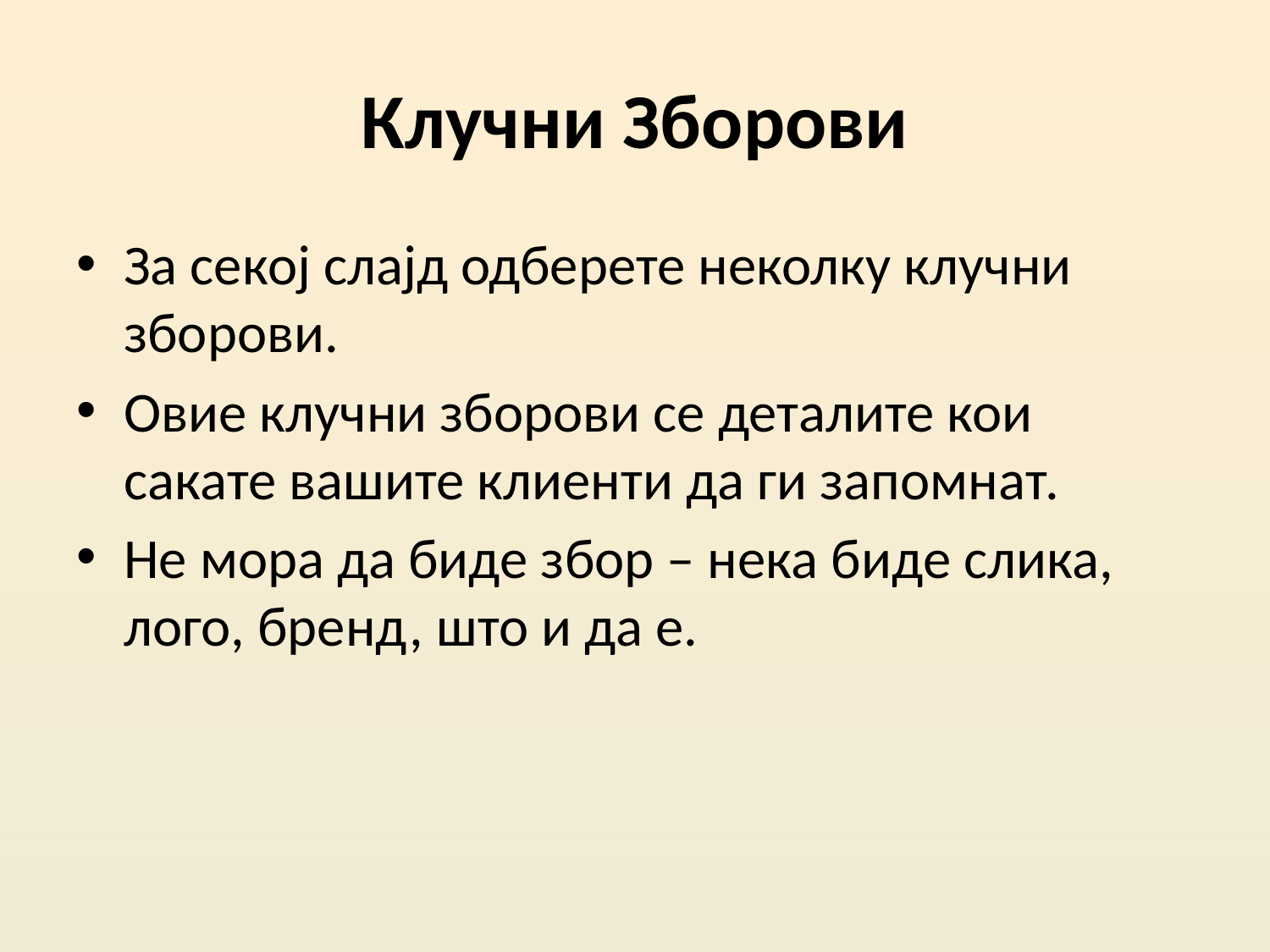

# Клучни Зборови
За секој слајд одберете неколку клучни зборови.
Овие клучни зборови се деталите кои сакате вашите клиенти да ги запомнат.
Не мора да биде збор – нека биде слика, лого, бренд, што и да е.